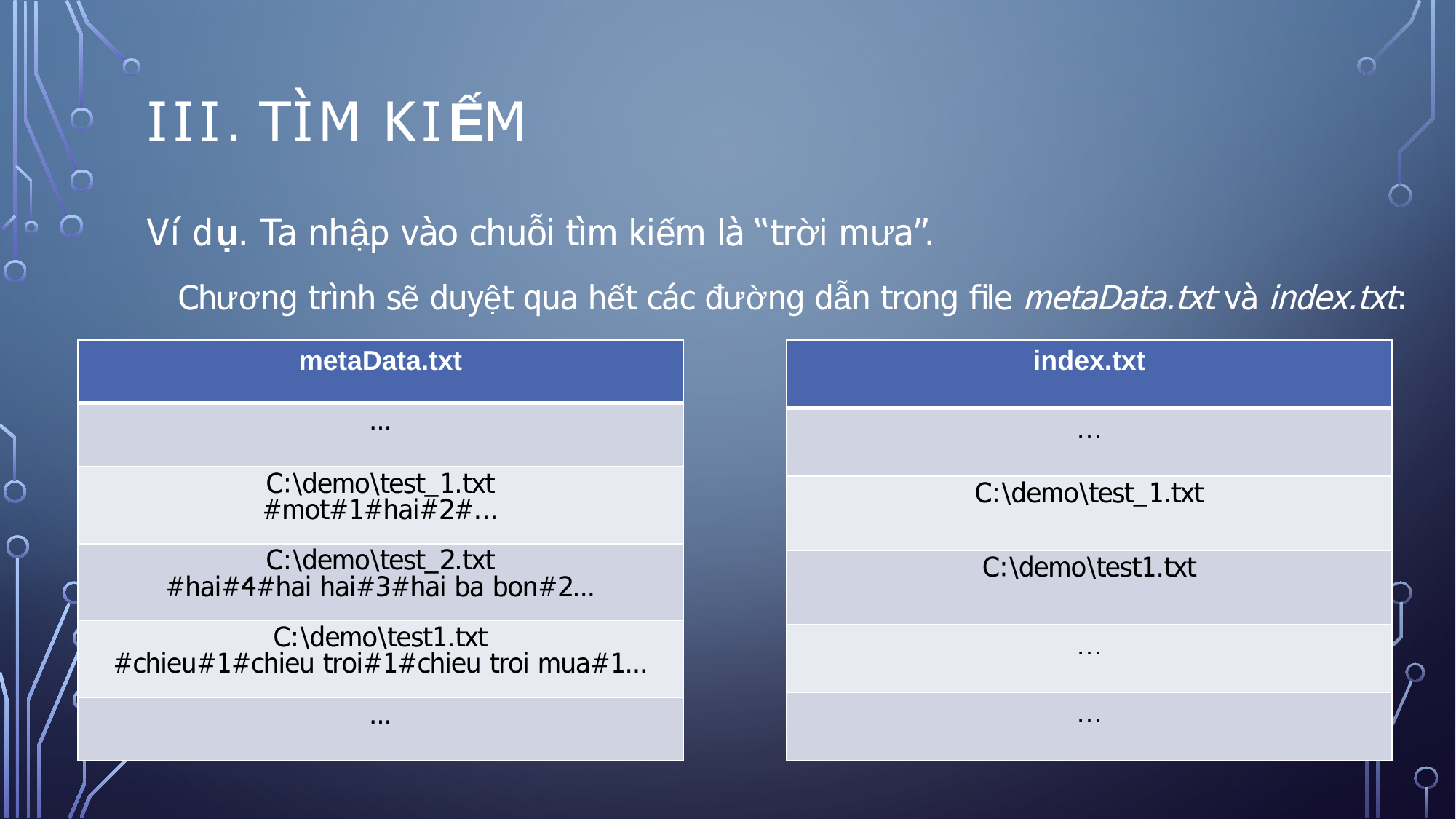

III. Tìm kiếm
Ví dụ. Ta nhập vào chuỗi tìm kiếm là “trời mưa”.
   Chương trình sẽ duyệt qua hết các đường dẫn trong file metaData.txt và index.txt:

| index.txt |
| --- |
| … |
| C:\demo\test\_1.txt |
| C:\demo\test1.txt |
| … |
| … |
| metaData.txt |
| --- |
| … |
| C:\demo\test\_1.txt #mot#1#hai#2#... |
| C:\demo\test\_2.txt #hai#4#hai hai#3#hai ba bon#2… |
| C:\demo\test1.txt #chieu#1#chieu troi#1#chieu troi mua#1… |
| … |